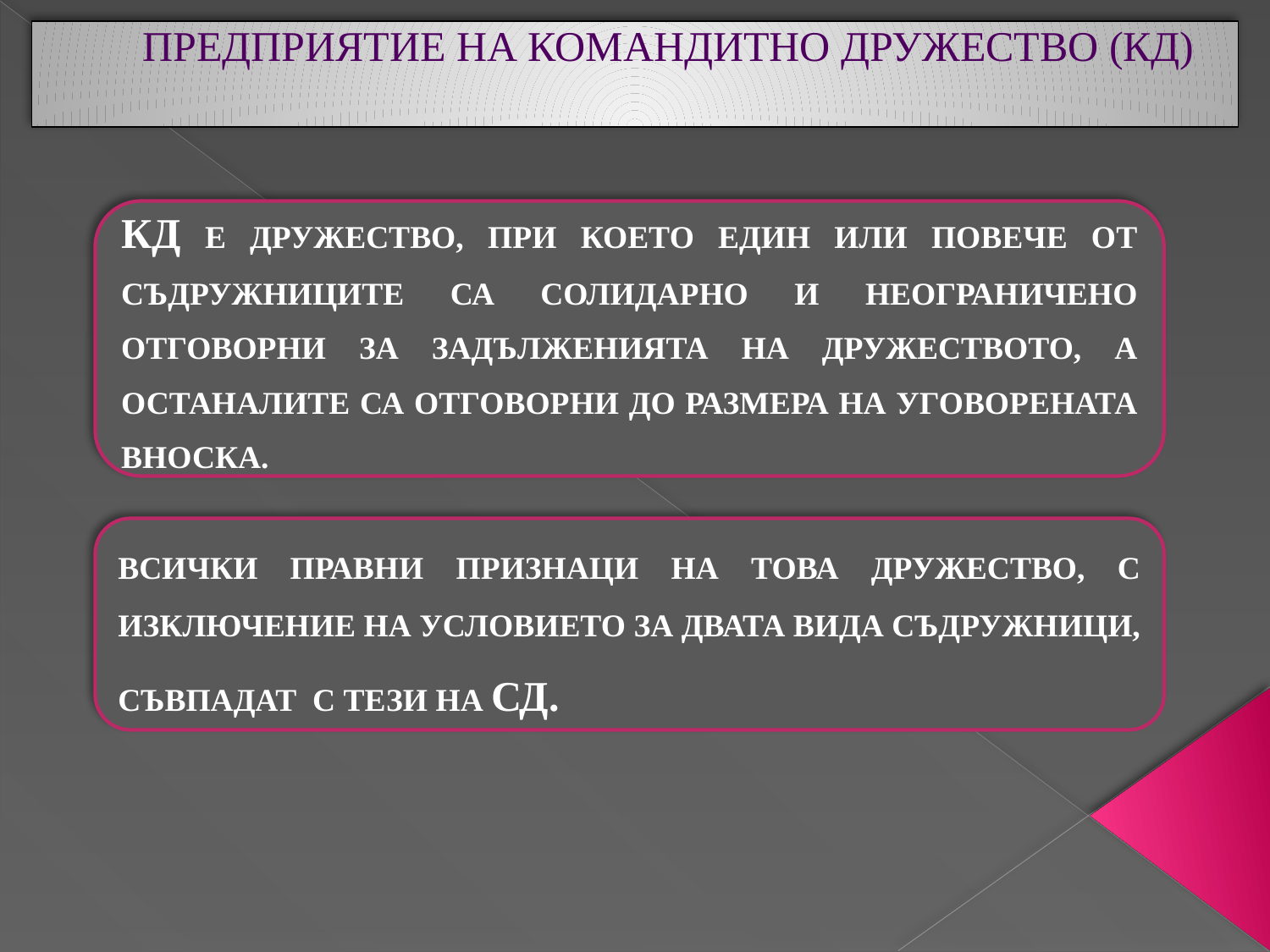

# ПРЕДПРИЯТИЕ НА КОМАНДИТНО ДРУЖЕСТВО (КД)

КД Е ДРУЖЕСТВО, ПРИ КОЕТО ЕДИН ИЛИ ПОВЕЧЕ ОТ СЪДРУЖНИЦИТЕ СА СОЛИДАРНО И НЕОГРАНИЧЕНО ОТГОВОРНИ ЗА ЗАДЪЛЖЕНИЯТА НА ДРУЖЕСТВОТО, А ОСТАНАЛИТЕ СА ОТГОВОРНИ ДО РАЗМЕРА НА УГОВОРЕНАТА ВНОСКА.
ВСИЧКИ ПРАВНИ ПРИЗНАЦИ НА ТОВА ДРУЖЕСТВО, С ИЗКЛЮЧЕНИЕ НА УСЛОВИЕТО ЗА ДВАТА ВИДА СЪДРУЖНИЦИ, СЪВПАДАТ  С ТЕЗИ НА СД.